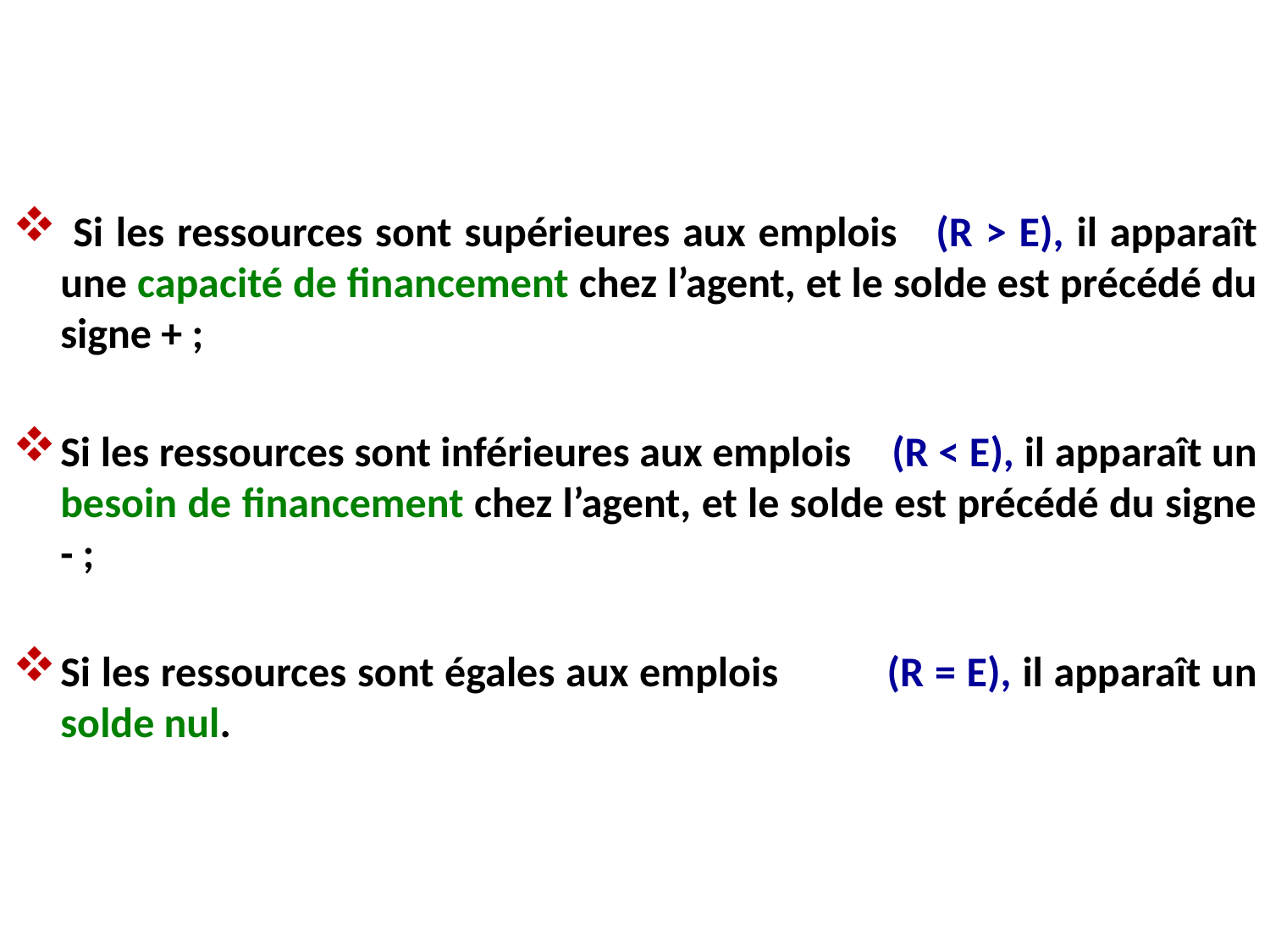

Si les ressources sont supérieures aux emplois   (R > E), il apparaît une capacité de financement chez l’agent, et le solde est précédé du signe + ;

Si les ressources sont inférieures aux emplois    (R < E), il apparaît un besoin de financement chez l’agent, et le solde est précédé du signe - ;

Si les ressources sont égales aux emplois          (R = E), il apparaît un solde nul.